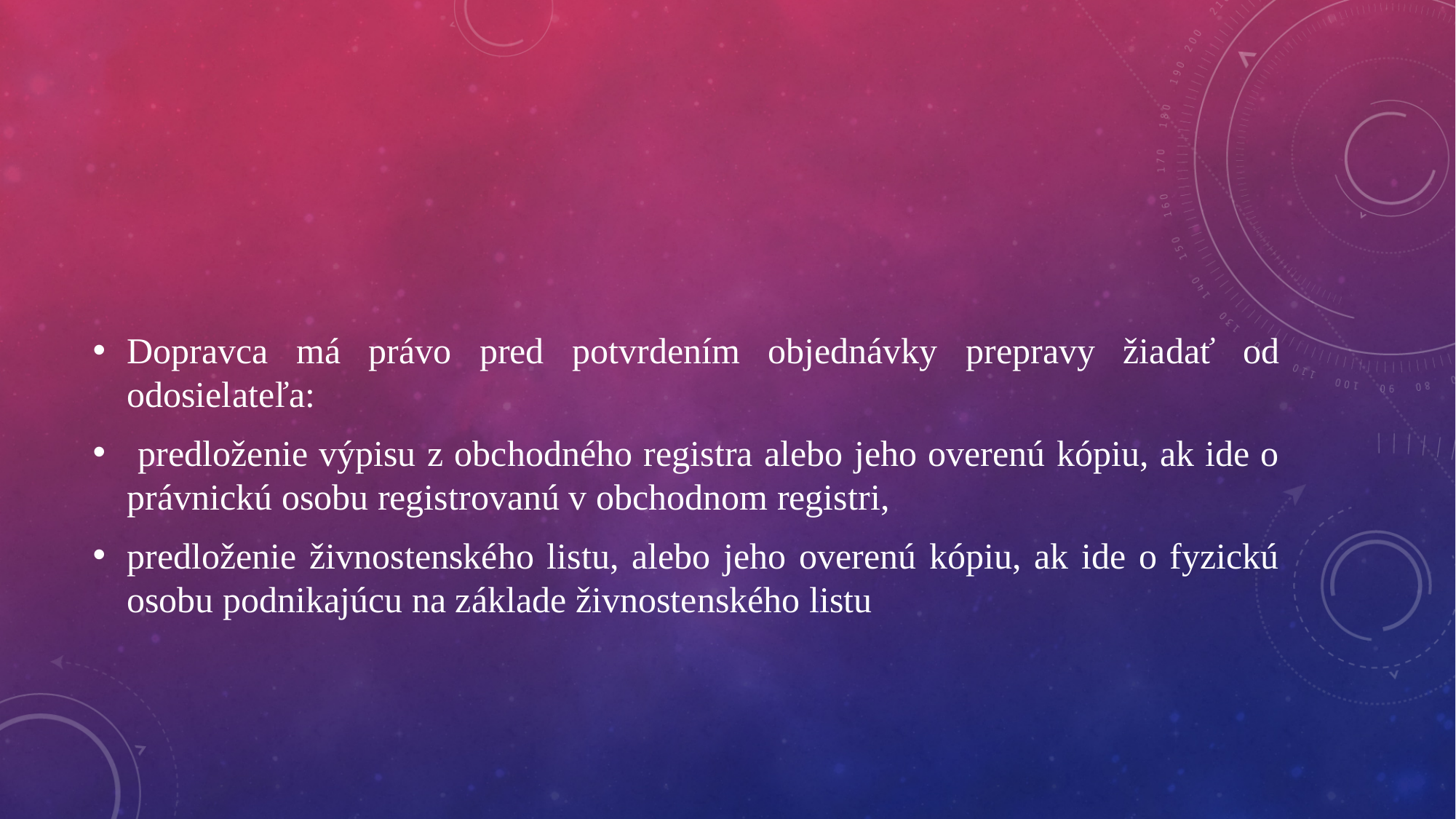

Dopravca má právo pred potvrdením objednávky prepravy žiadať od odosielateľa:
 predloženie výpisu z obchodného registra alebo jeho overenú kópiu, ak ide o právnickú osobu registrovanú v obchodnom registri,
predloženie živnostenského listu, alebo jeho overenú kópiu, ak ide o fyzickú osobu podnikajúcu na základe živnostenského listu